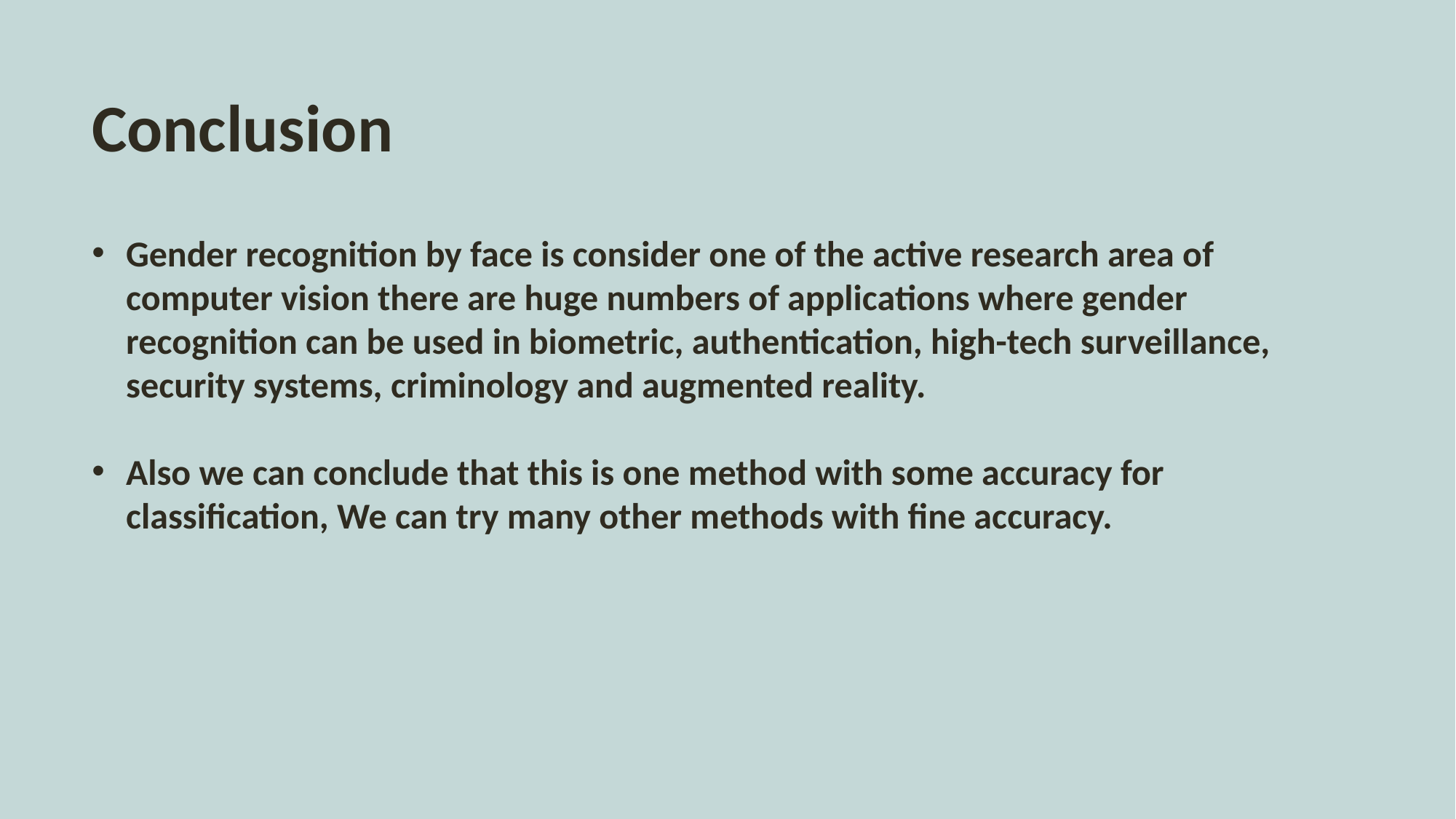

Conclusion

Gender recognition by face is consider one of the active research area of computer vision there are huge numbers of applications where gender recognition can be used in biometric, authentication, high-tech surveillance, security systems, criminology and augmented reality.

Also we can conclude that this is one method with some accuracy for classification, We can try many other methods with fine accuracy.